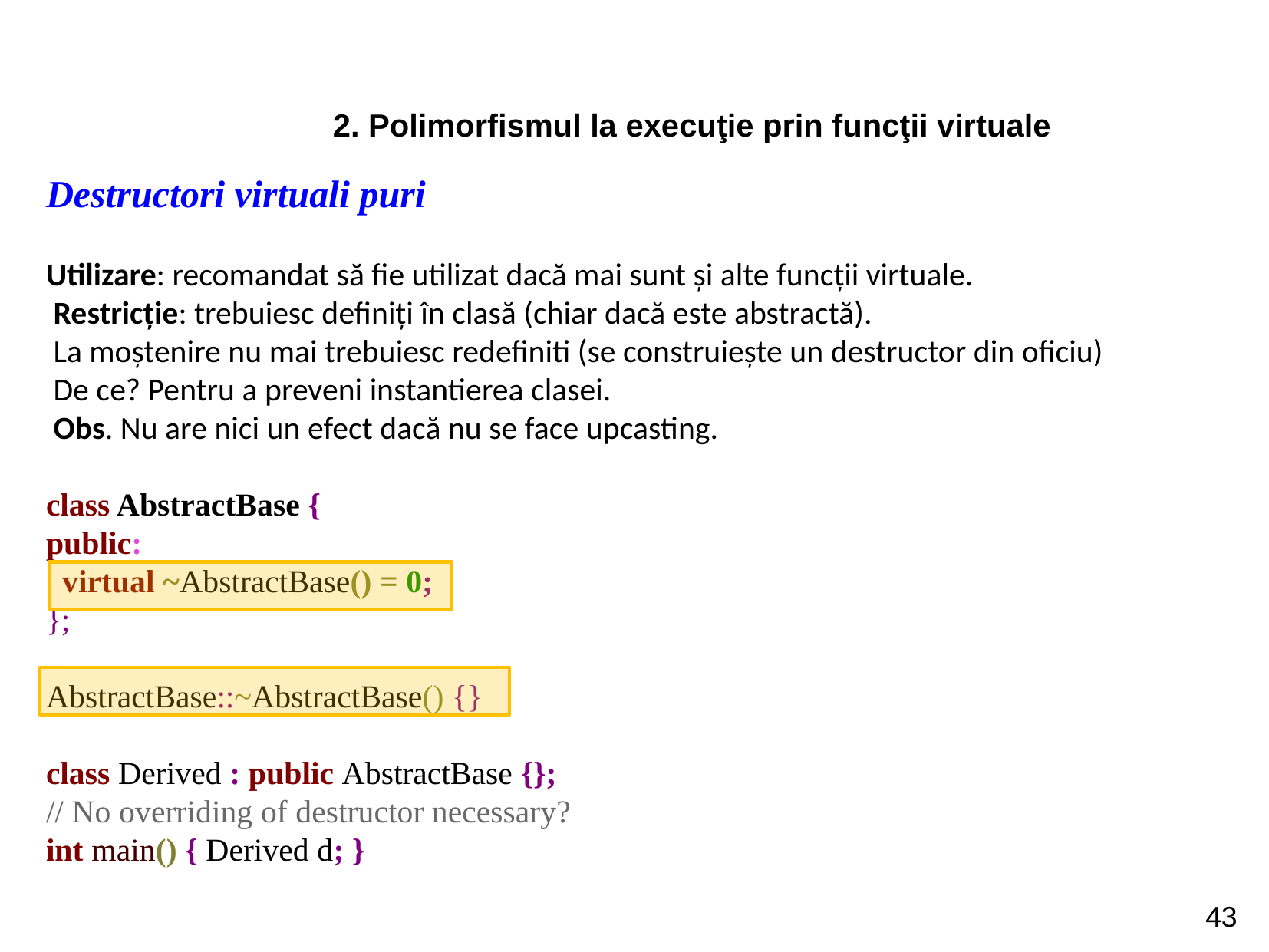

2. Polimorfismul la execuţie prin funcţii virtuale
Destructori virtuali puri

Utilizare: recomandat să fie utilizat dacă mai sunt și alte funcții virtuale.
 Restricție: trebuiesc definiți în clasă (chiar dacă este abstractă).
 La moștenire nu mai trebuiesc redefiniti (se construiește un destructor din oficiu)
 De ce? Pentru a preveni instantierea clasei.
 Obs. Nu are nici un efect dacă nu se face upcasting.

class AbstractBase {
public:
  virtual ~AbstractBase() = 0;
};

AbstractBase::~AbstractBase() {}

class Derived : public AbstractBase {};
// No overriding of destructor necessary?
int main() { Derived d; }

43